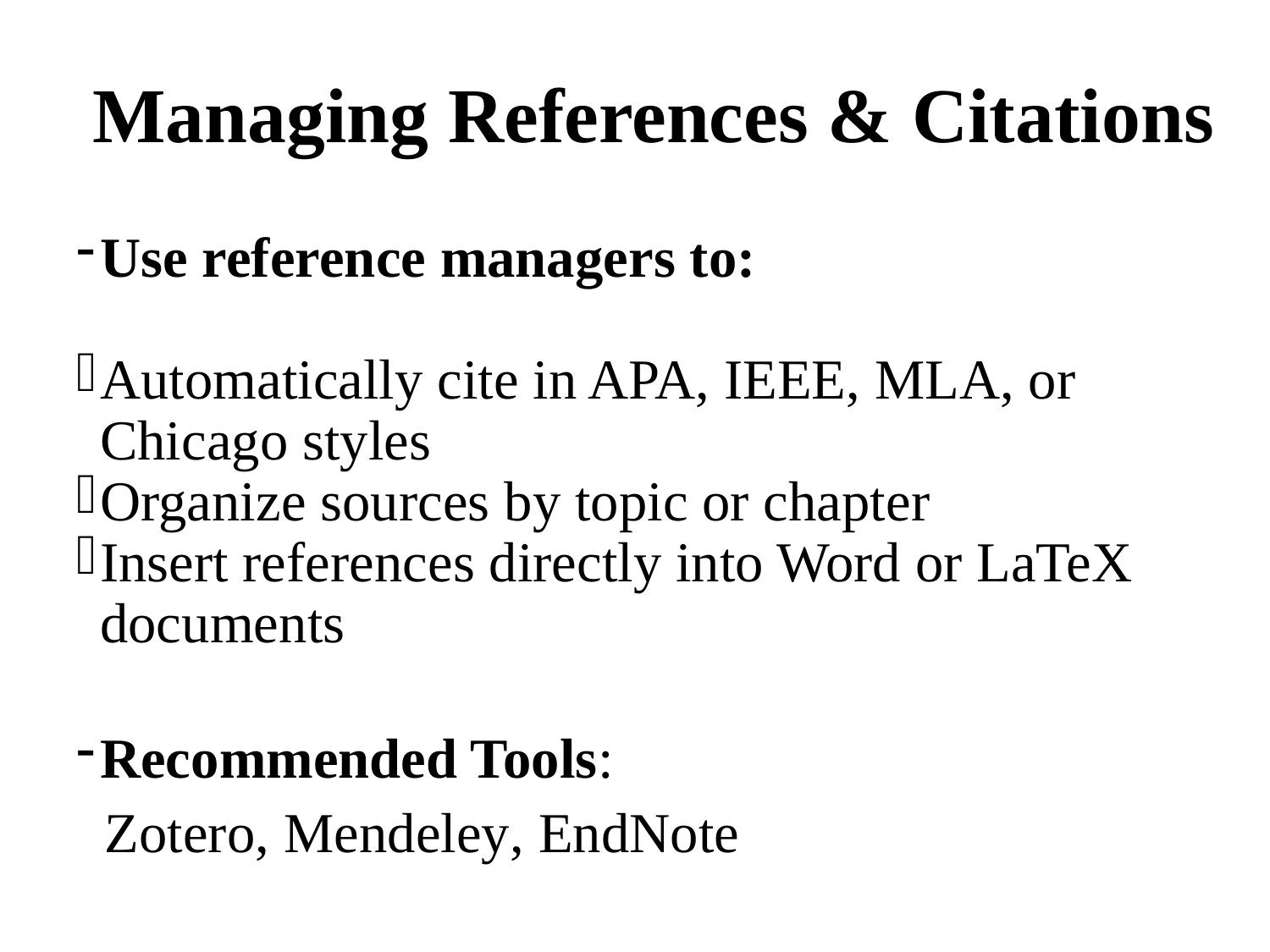

# Managing References & Citations
Use reference managers to:

Automatically cite in APA, IEEE, MLA, or Chicago styles
Organize sources by topic or chapter
Insert references directly into Word or LaTeX documents

Recommended Tools:
  Zotero, Mendeley, EndNote